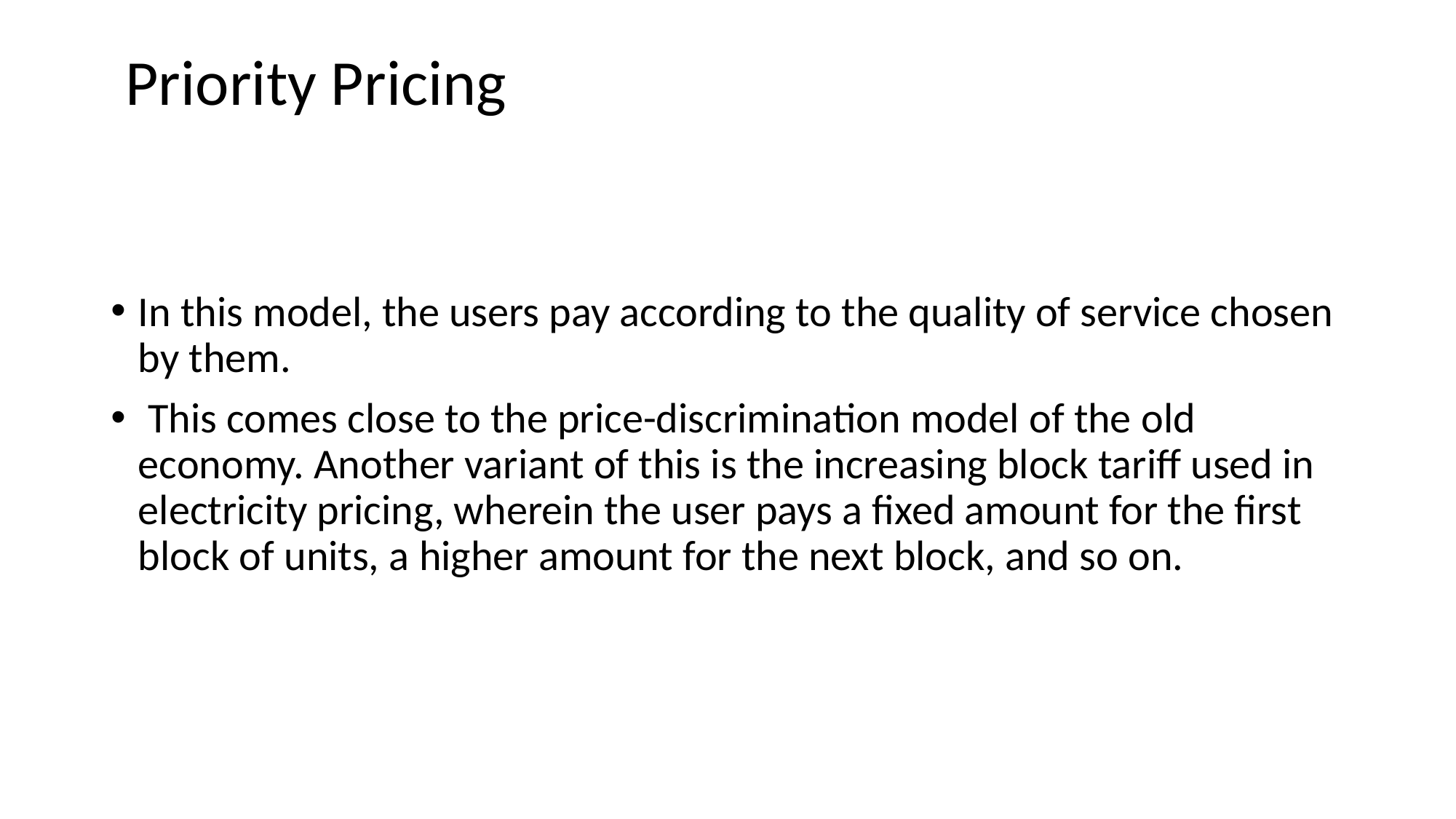

# Priority Pricing

In this model, the users pay according to the quality of service chosen by them.
 This comes close to the price-discrimination model of the old economy. Another variant of this is the increasing block tariff used in electricity pricing, wherein the user pays a fixed amount for the first block of units, a higher amount for the next block, and so on.